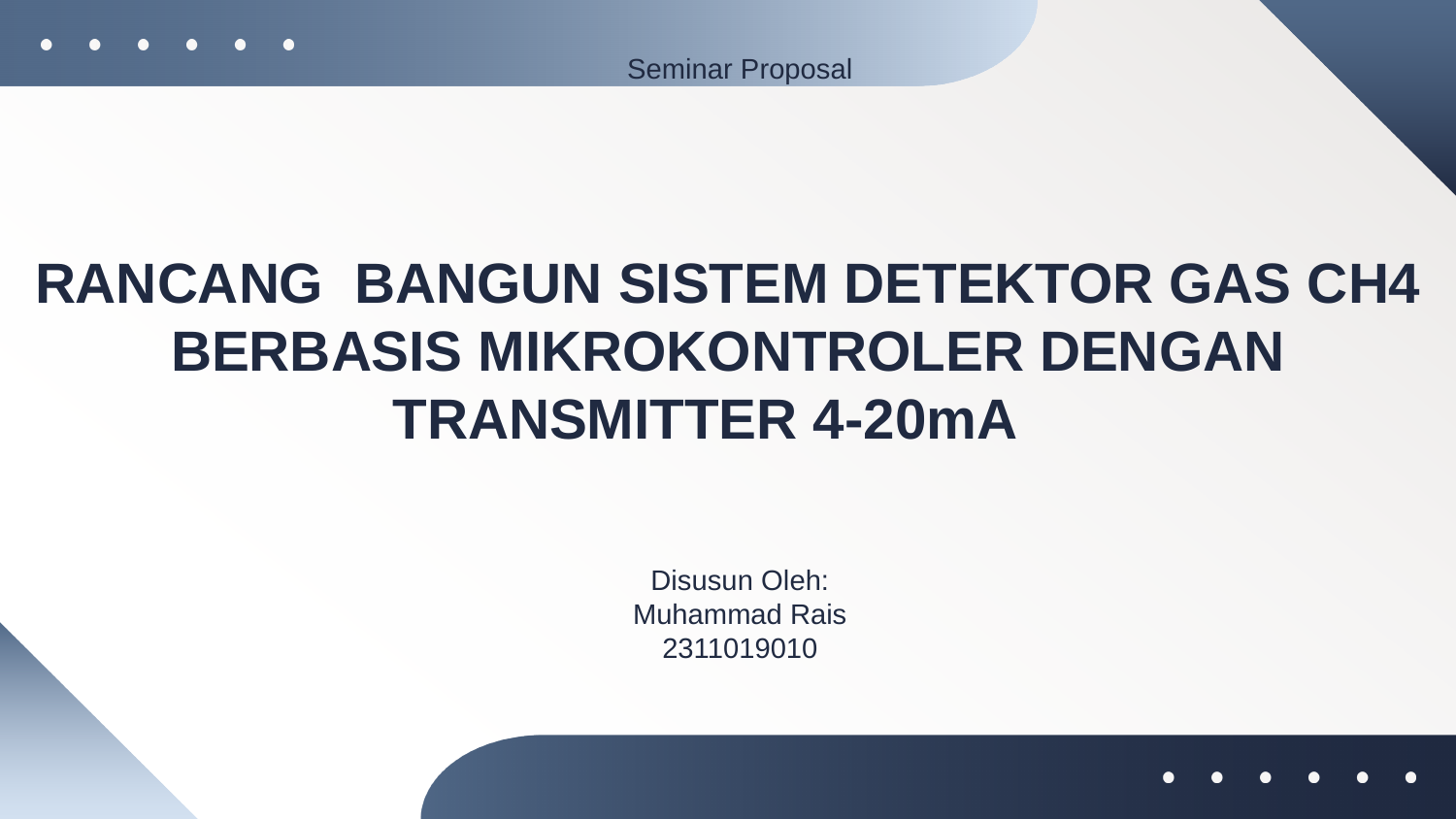

Seminar Proposal
# RANCANG  BANGUN SISTEM DETEKTOR GAS CH4 BERBASIS MIKROKONTROLER DENGAN TRANSMITTER 4-20mA
Disusun Oleh:
Muhammad Rais
2311019010